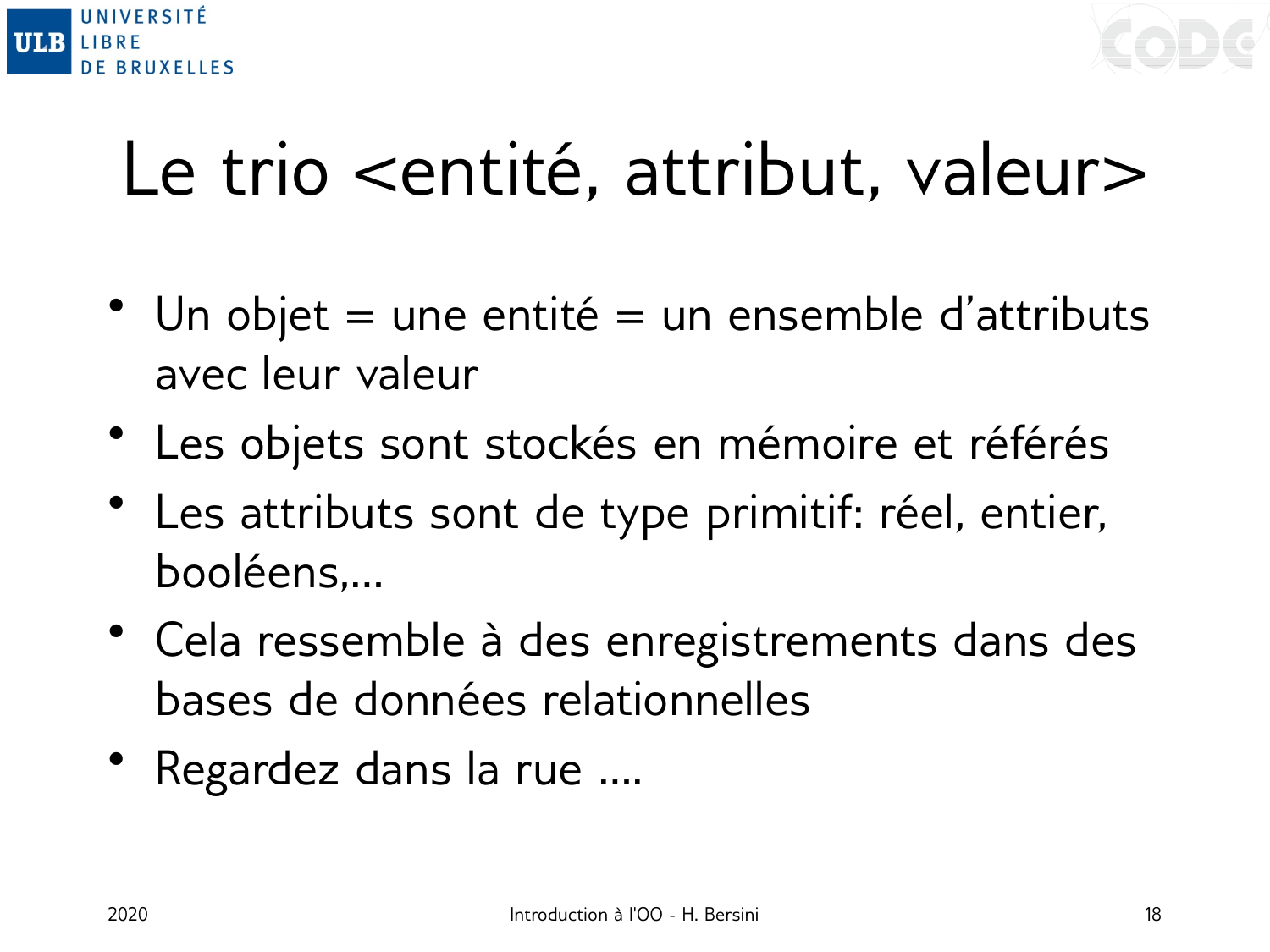

# Le trio <entité, attribut, valeur>
Un objet = une entité = un ensemble d’attributs avec leur valeur
Les objets sont stockés en mémoire et référés
Les attributs sont de type primitif: réel, entier, booléens,…
Cela ressemble à des enregistrements dans des bases de données relationnelles
Regardez dans la rue ….
2020
Introduction à l'OO - H. Bersini
18